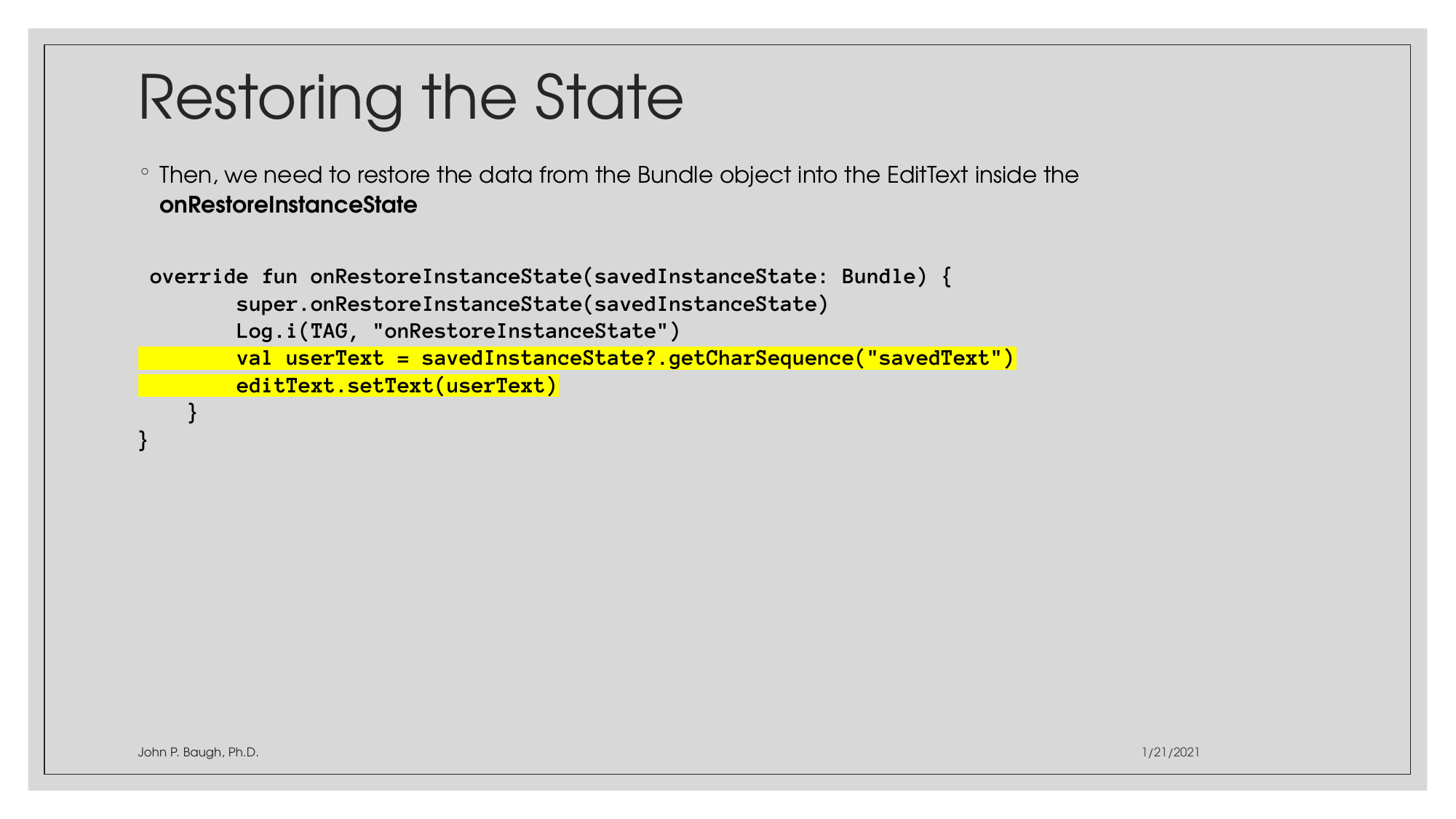

# Restoring the State
Then, we need to restore the data from the Bundle object into the EditText inside the onRestoreInstanceState

 override fun onRestoreInstanceState(savedInstanceState: Bundle) {
        super.onRestoreInstanceState(savedInstanceState)
        Log.i(TAG, "onRestoreInstanceState")
        val userText = savedInstanceState?.getCharSequence("savedText")
        editText.setText(userText)
    }
}
John P. Baugh, Ph.D.
1/21/2021